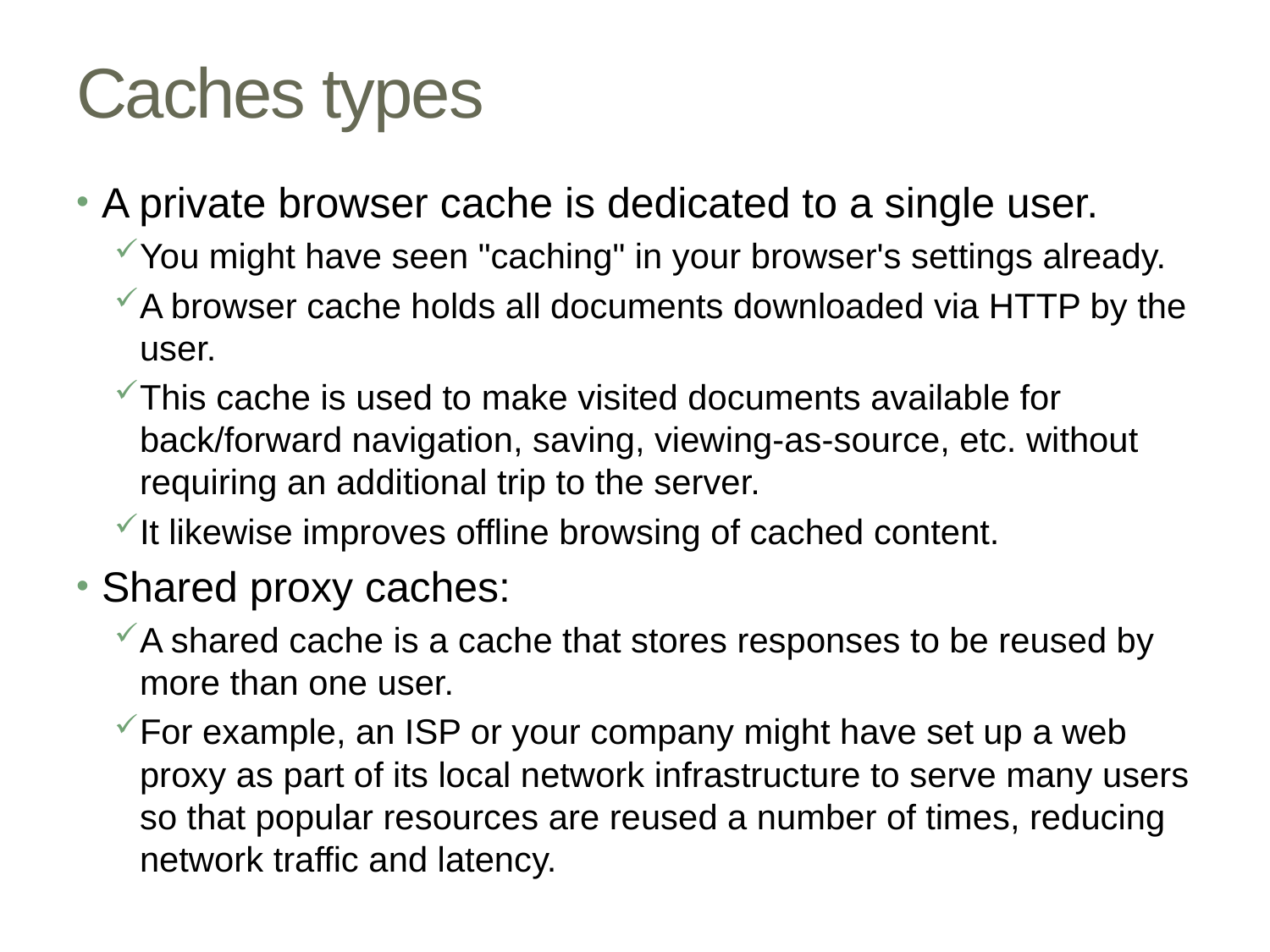

# Caches types
A private browser cache is dedicated to a single user.
You might have seen "caching" in your browser's settings already.
A browser cache holds all documents downloaded via HTTP by the user.
This cache is used to make visited documents available for back/forward navigation, saving, viewing-as-source, etc. without requiring an additional trip to the server.
It likewise improves offline browsing of cached content.
Shared proxy caches:
A shared cache is a cache that stores responses to be reused by more than one user.
For example, an ISP or your company might have set up a web proxy as part of its local network infrastructure to serve many users so that popular resources are reused a number of times, reducing network traffic and latency.